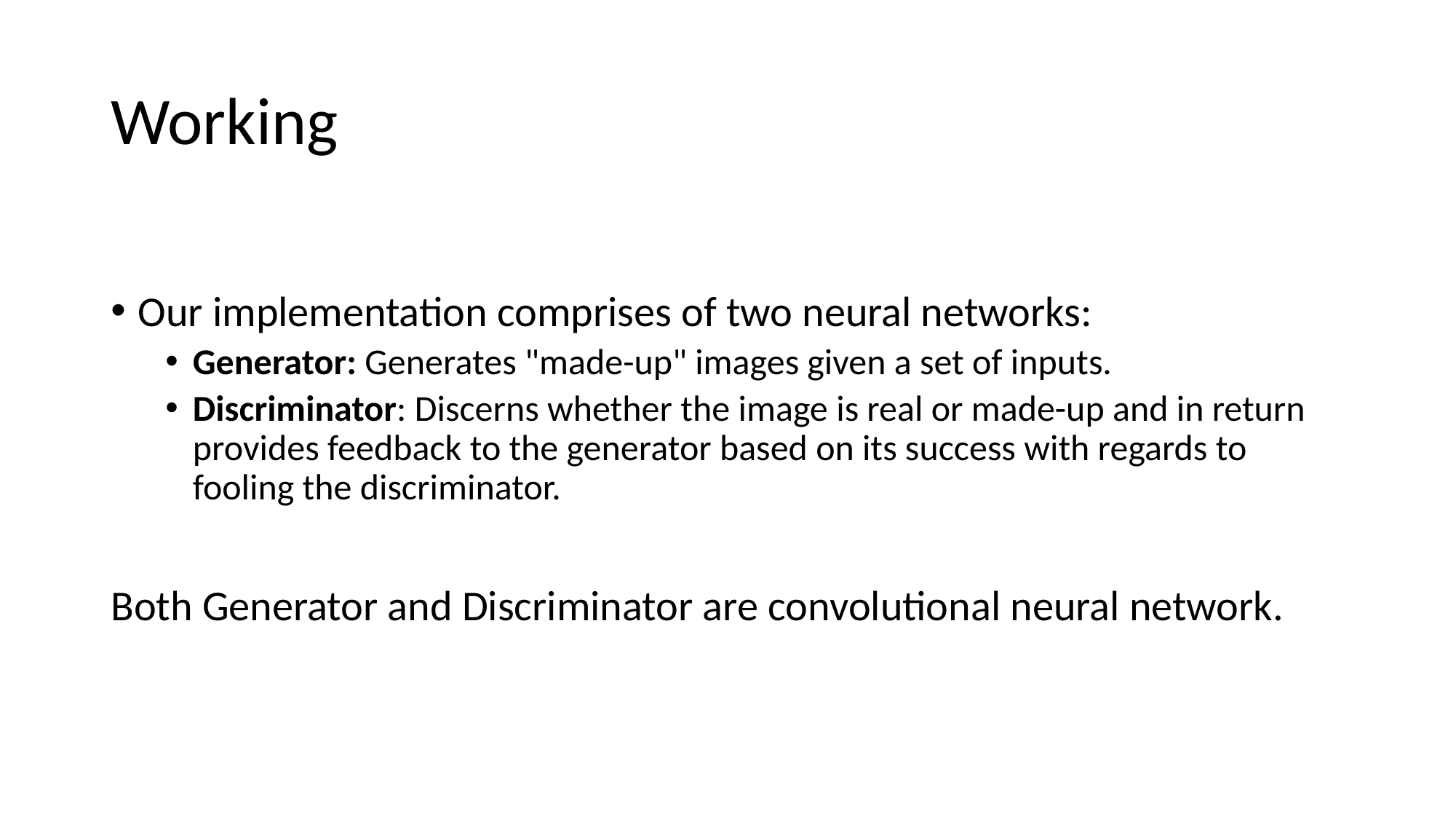

# Working

Our implementation comprises of two neural networks:
Generator: Generates "made-up" images given a set of inputs.
Discriminator: Discerns whether the image is real or made-up and in return provides feedback to the generator based on its success with regards to fooling the discriminator.

Both Generator and Discriminator are convolutional neural network.